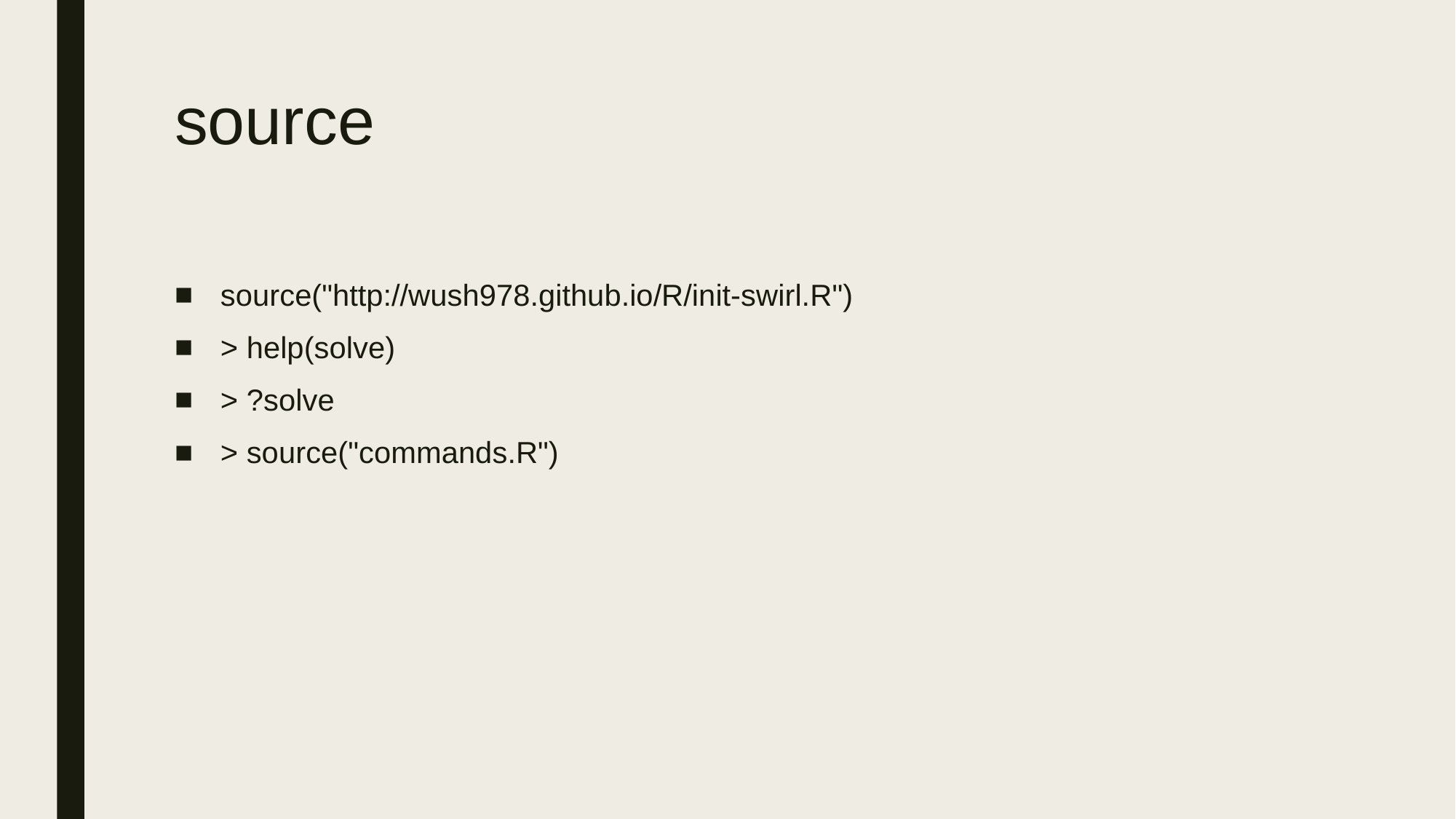

# source
source("http://wush978.github.io/R/init-swirl.R")
> help(solve)
> ?solve
> source("commands.R")